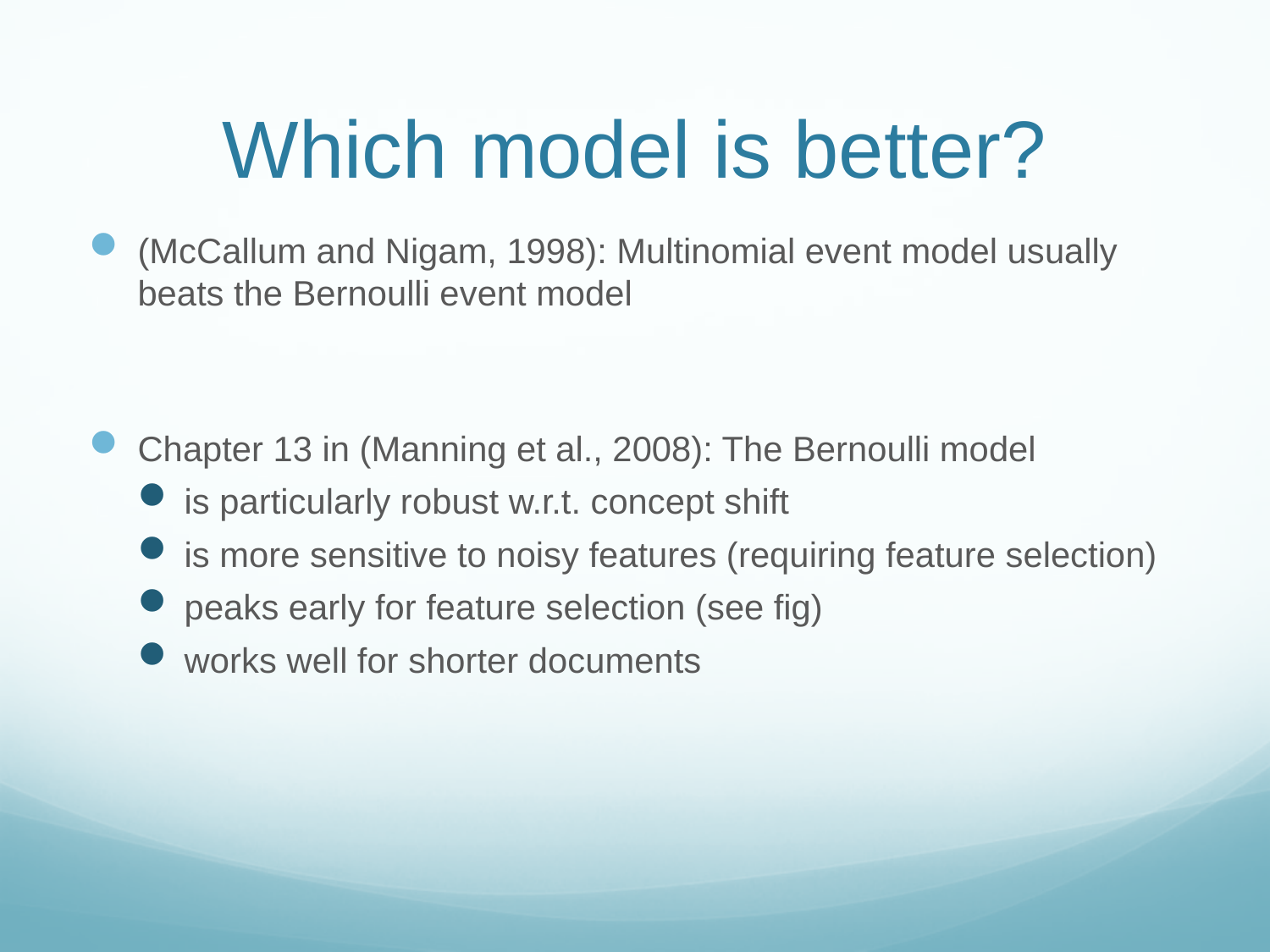

# Which model is better?
(McCallum and Nigam, 1998): Multinomial event model usually beats the Bernoulli event model

Chapter 13 in (Manning et al., 2008): The Bernoulli model
is particularly robust w.r.t. concept shift
is more sensitive to noisy features (requiring feature selection)
peaks early for feature selection (see fig)
works well for shorter documents